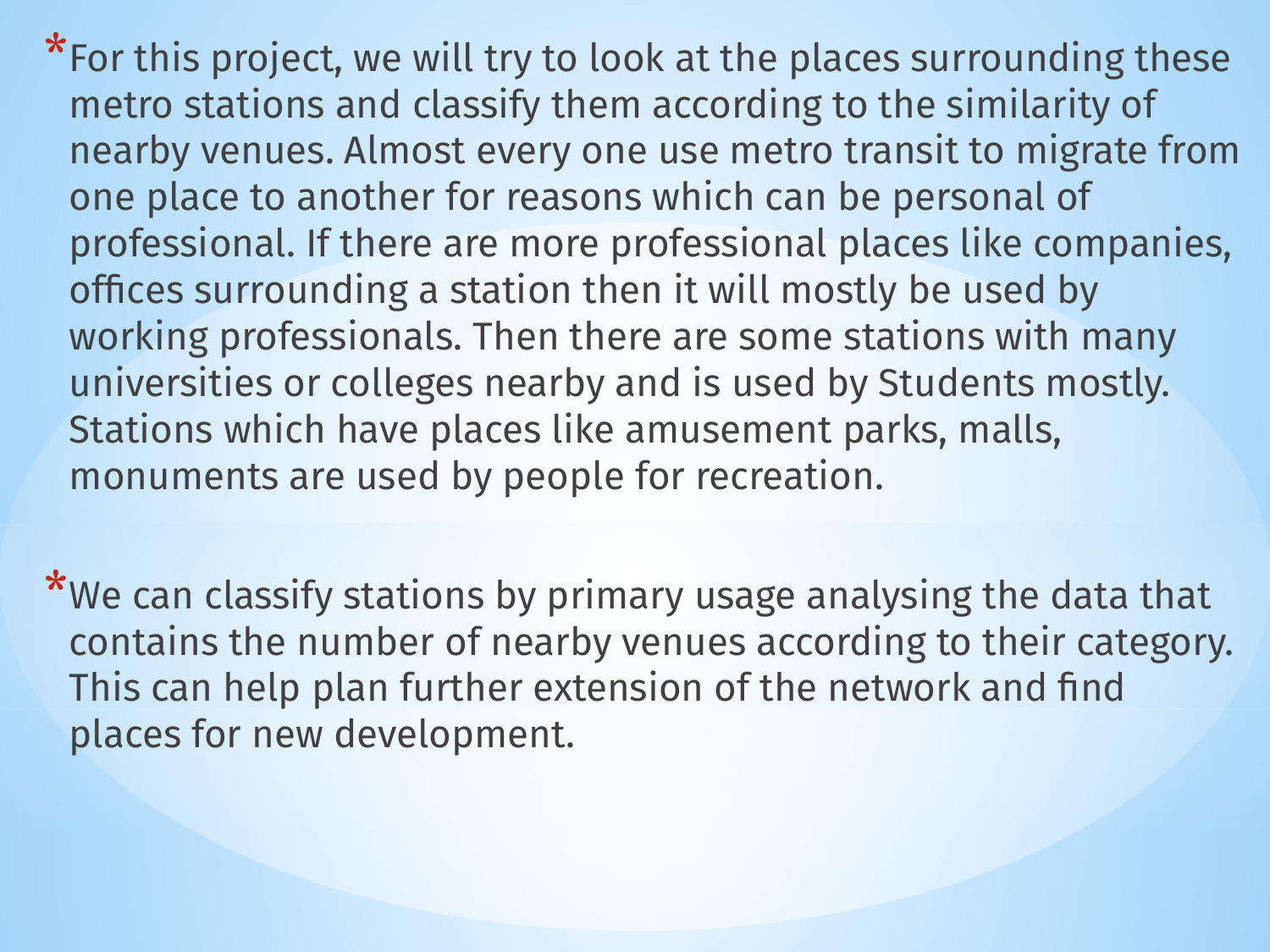

For this project, we will try to look at the places surrounding these metro stations and classify them according to the similarity of nearby venues. Almost every one use metro transit to migrate from one place to another for reasons which can be personal of professional. If there are more professional places like companies, offices surrounding a station then it will mostly be used by working professionals. Then there are some stations with many universities or colleges nearby and is used by Students mostly. Stations which have places like amusement parks, malls, monuments are used by people for recreation.

We can classify stations by primary usage analysing the data that contains the number of nearby venues according to their category. This can help plan further extension of the network and find places for new development.